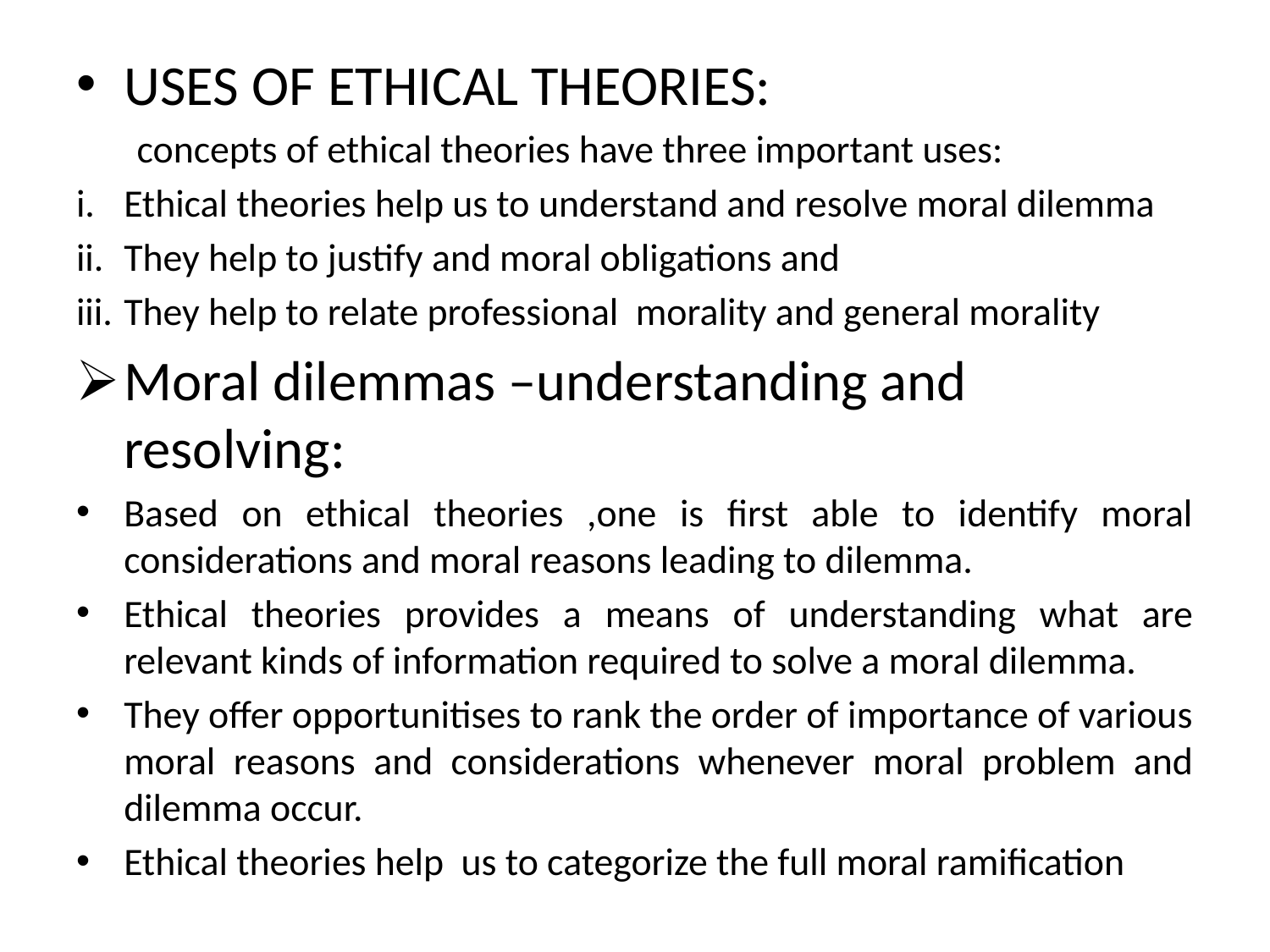

USES OF ETHICAL THEORIES:
       concepts of ethical theories have three important uses:
Ethical theories help us to understand and resolve moral dilemma
They help to justify and moral obligations and
They help to relate professional  morality and general morality
Moral dilemmas –understanding and resolving:
Based on ethical theories ,one is first able to identify moral considerations and moral reasons leading to dilemma.
Ethical theories provides a means of understanding what are relevant kinds of information required to solve a moral dilemma.
They offer opportunitises to rank the order of importance of various moral reasons and considerations whenever moral problem and dilemma occur.
Ethical theories help  us to categorize the full moral ramification